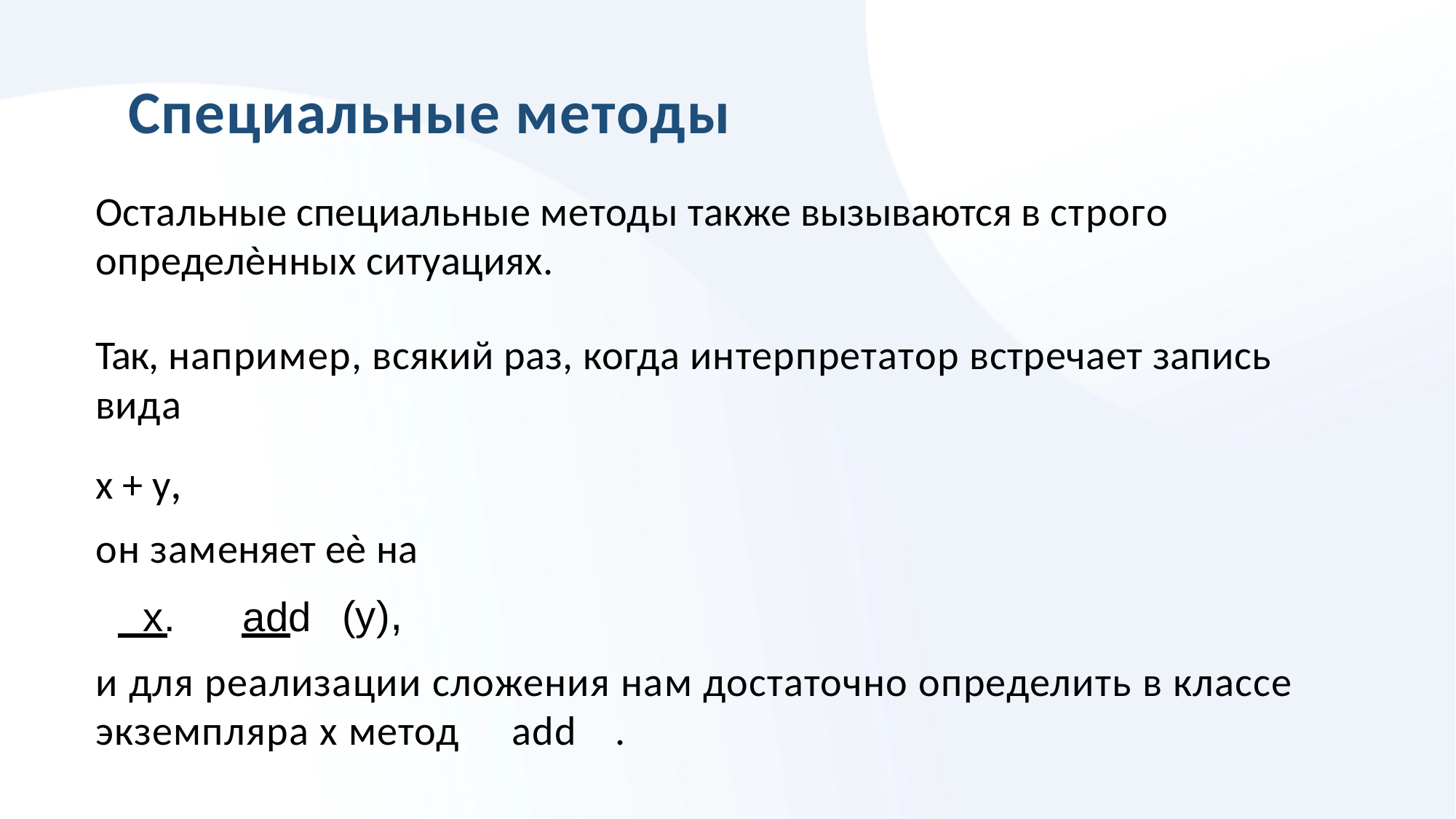

# Специальные методы
Остальные специальные методы также вызываются в строго  определѐнных ситуациях.

Так, например, всякий раз, когда интерпретатор встречает запись  вида
x + y,
он заменяет еѐ на
(y),
x.	add

и для реализации сложения нам достаточно определить в классе  экземпляра x метод	add	.